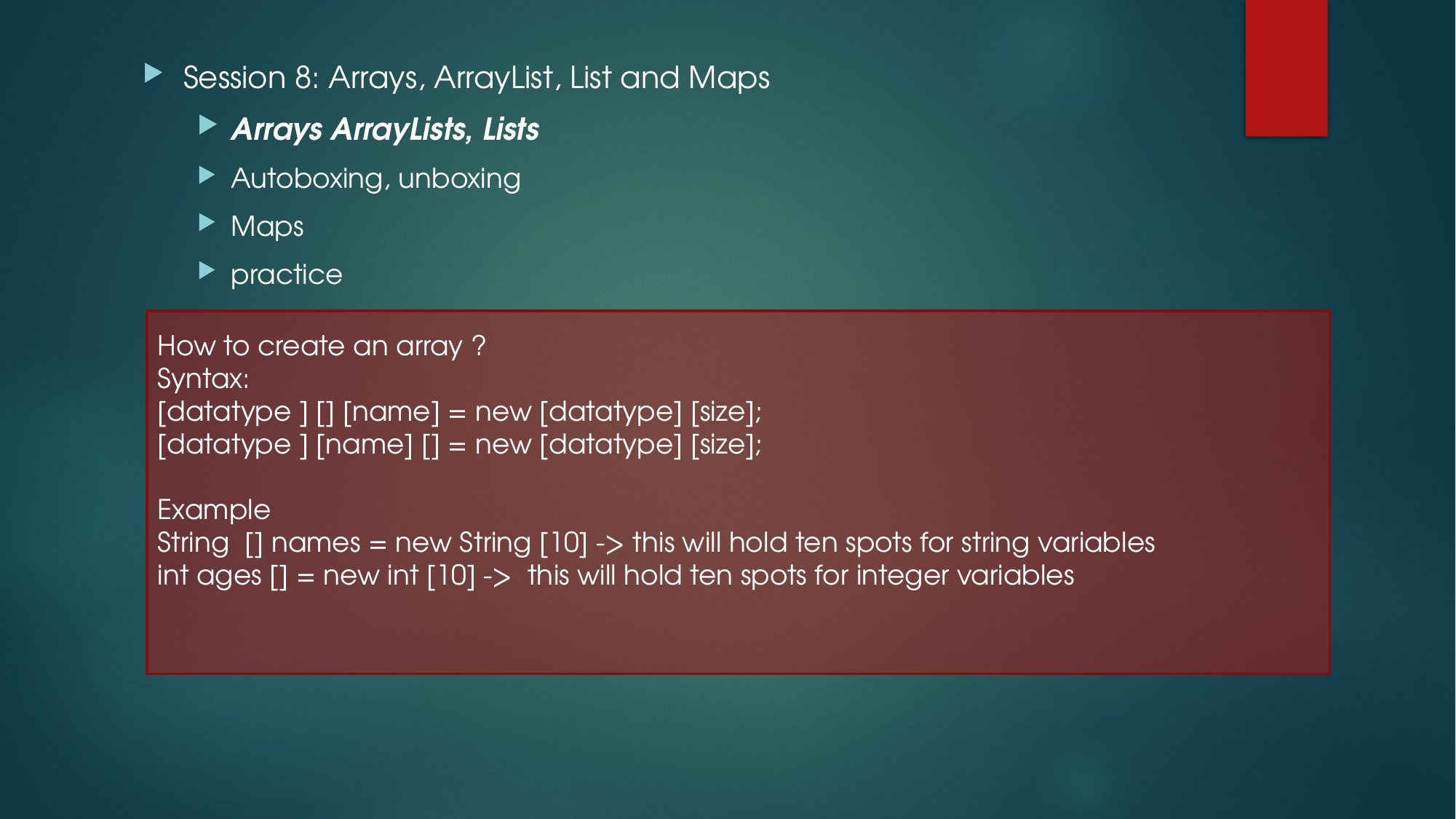

Session 8: Arrays, ArrayList, List and Maps
Arrays ArrayLists, Lists
Autoboxing, unboxing
Maps
practice

How to create an array ?
Syntax:
[datatype ] [] [name] = new [datatype] [size];
[datatype ] [name] [] = new [datatype] [size];

Example
String  [] names = new String [10] -> this will hold ten spots for string variables
int ages [] = new int [10] ->  this will hold ten spots for integer variables